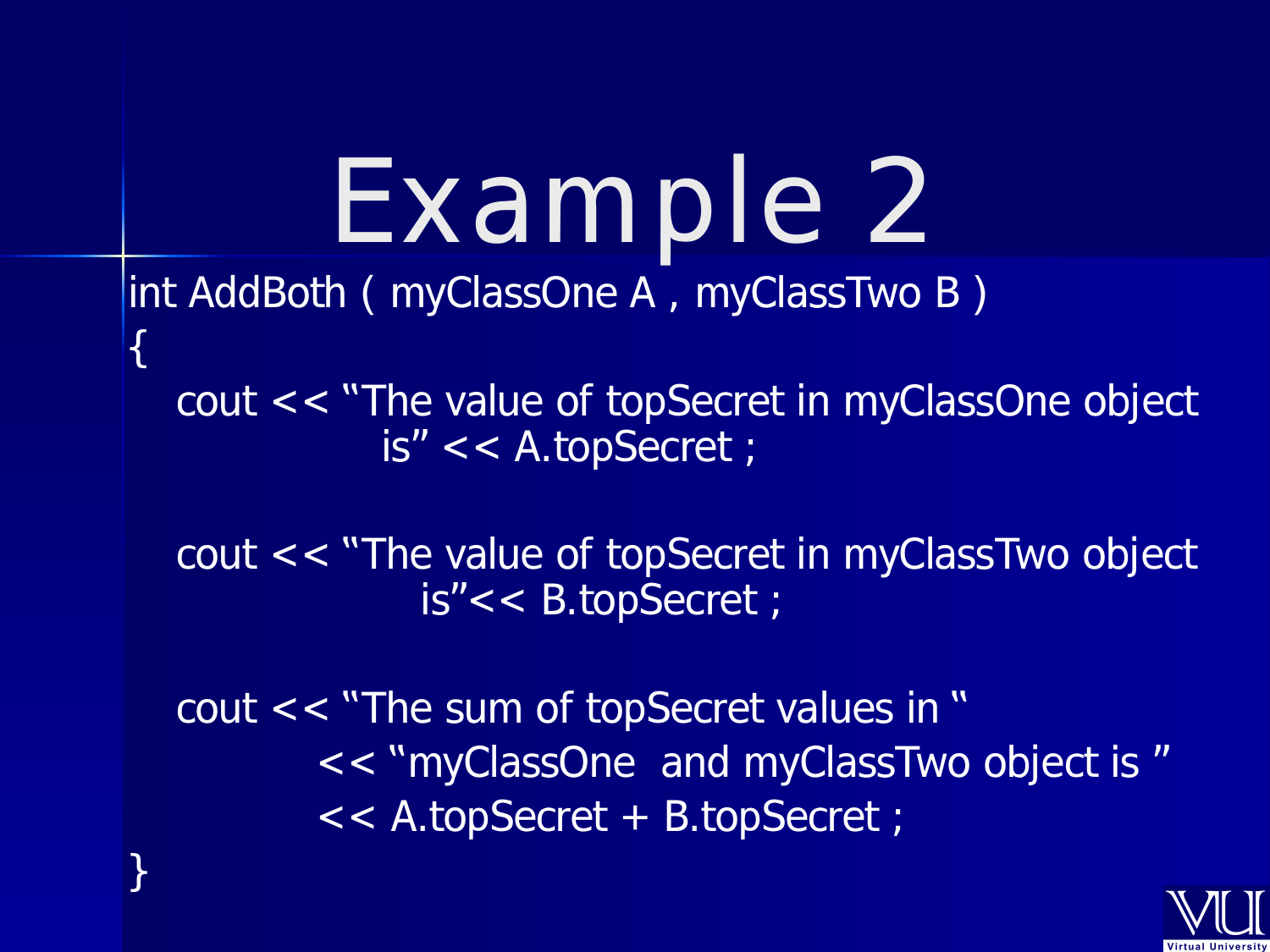

# Example 2
int AddBoth ( myClassOne A , myClassTwo B )
{
	cout << “The value of topSecret in myClassOne object 	      is” << A.topSecret ;

	cout << “The value of topSecret in myClassTwo object 	         is”<< B.topSecret ;

	cout << “The sum of topSecret values in “
		 << “myClassOne  and myClassTwo object is ”
		 << A.topSecret + B.topSecret ;
}